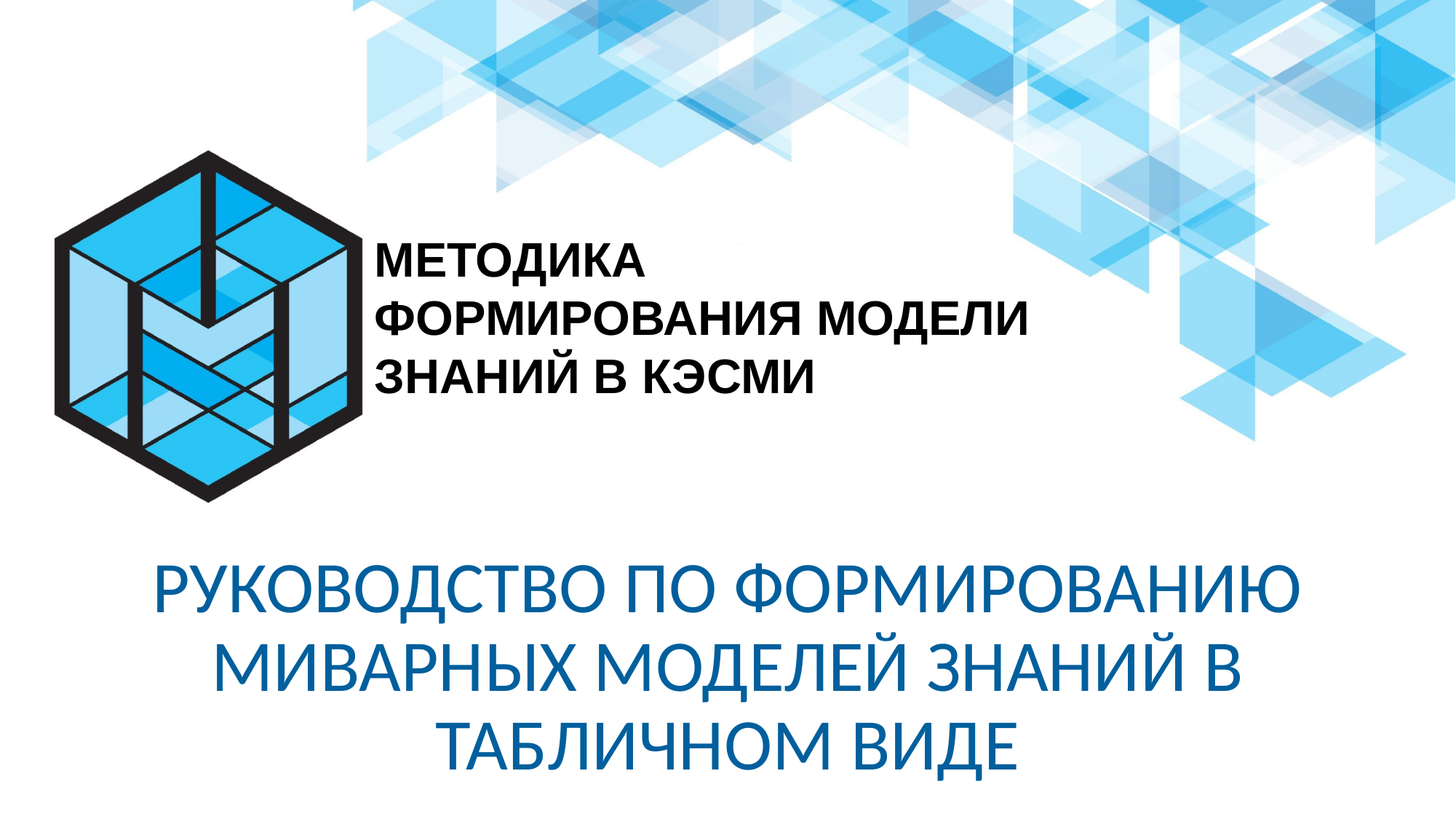

МЕТОДИКА ФОРМИРОВАНИЯ МОДЕЛИ ЗНАНИЙ В КЭСМИ
РУКОВОДСТВО ПО ФОРМИРОВАНИЮ МИВАРНЫХ МОДЕЛЕЙ ЗНАНИЙ В ТАБЛИЧНОМ ВИДЕ